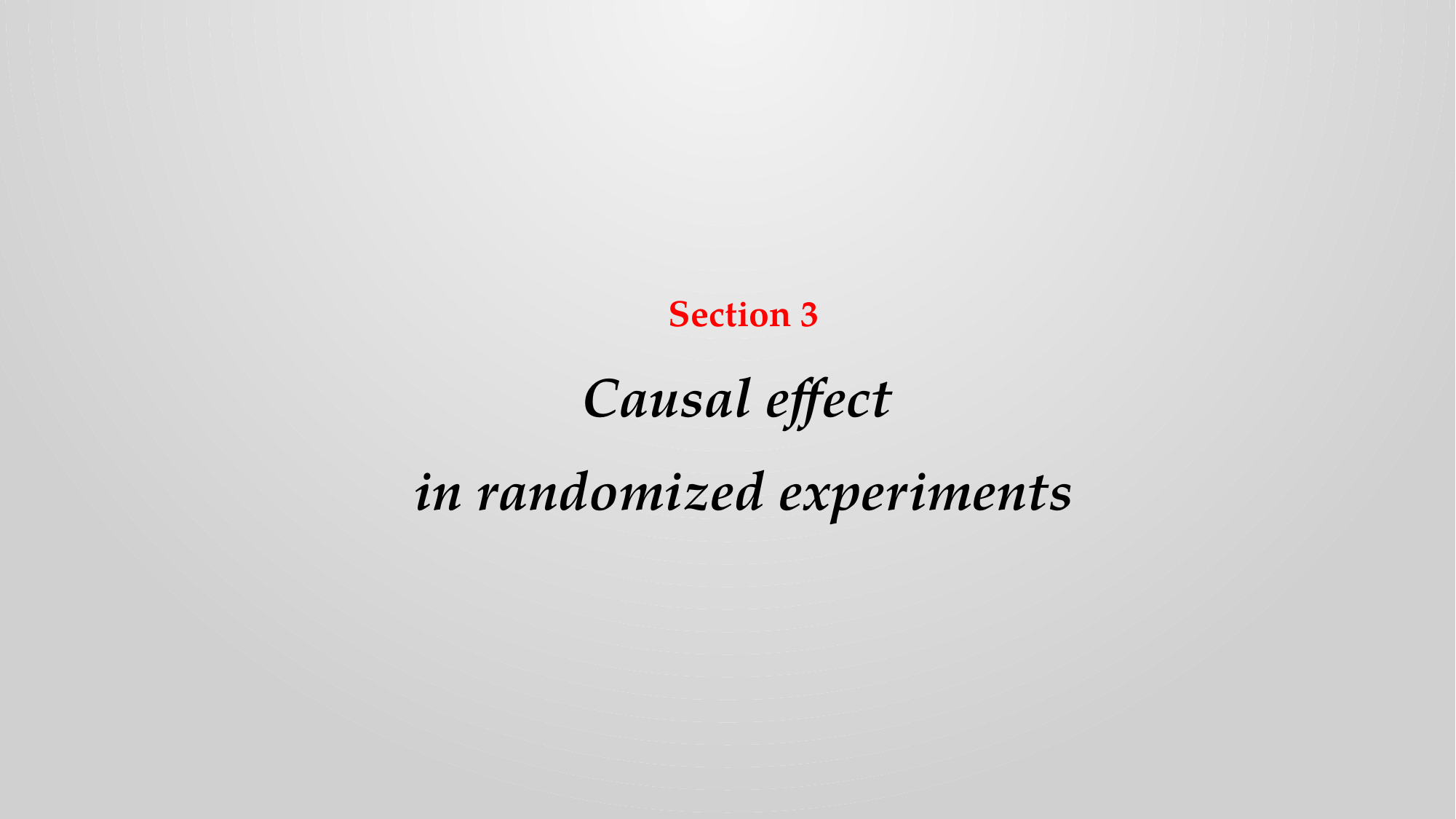

Section 3
Causal effect
in randomized experiments